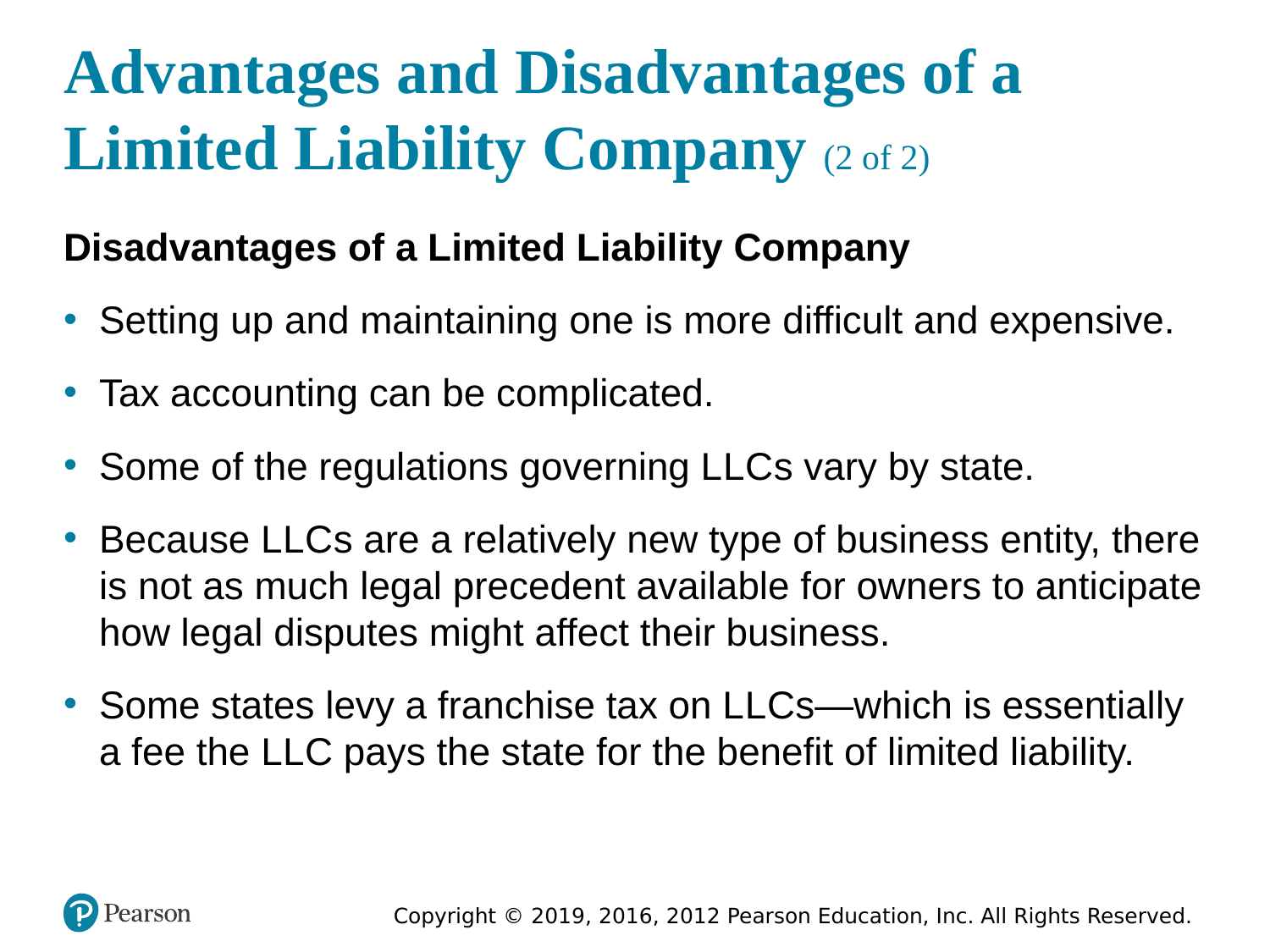

# Advantages and Disadvantages of a Limited Liability Company (2 of 2)
Disadvantages of a Limited Liability Company
Setting up and maintaining one is more difficult and expensive.
Tax accounting can be complicated.
Some of the regulations governing L L C s vary by state.
Because L L C s are a relatively new type of business entity, there is not as much legal precedent available for owners to anticipate how legal disputes might affect their business.
Some states levy a franchise tax on L L C s—which is essentially a fee the L L C pays the state for the benefit of limited liability.